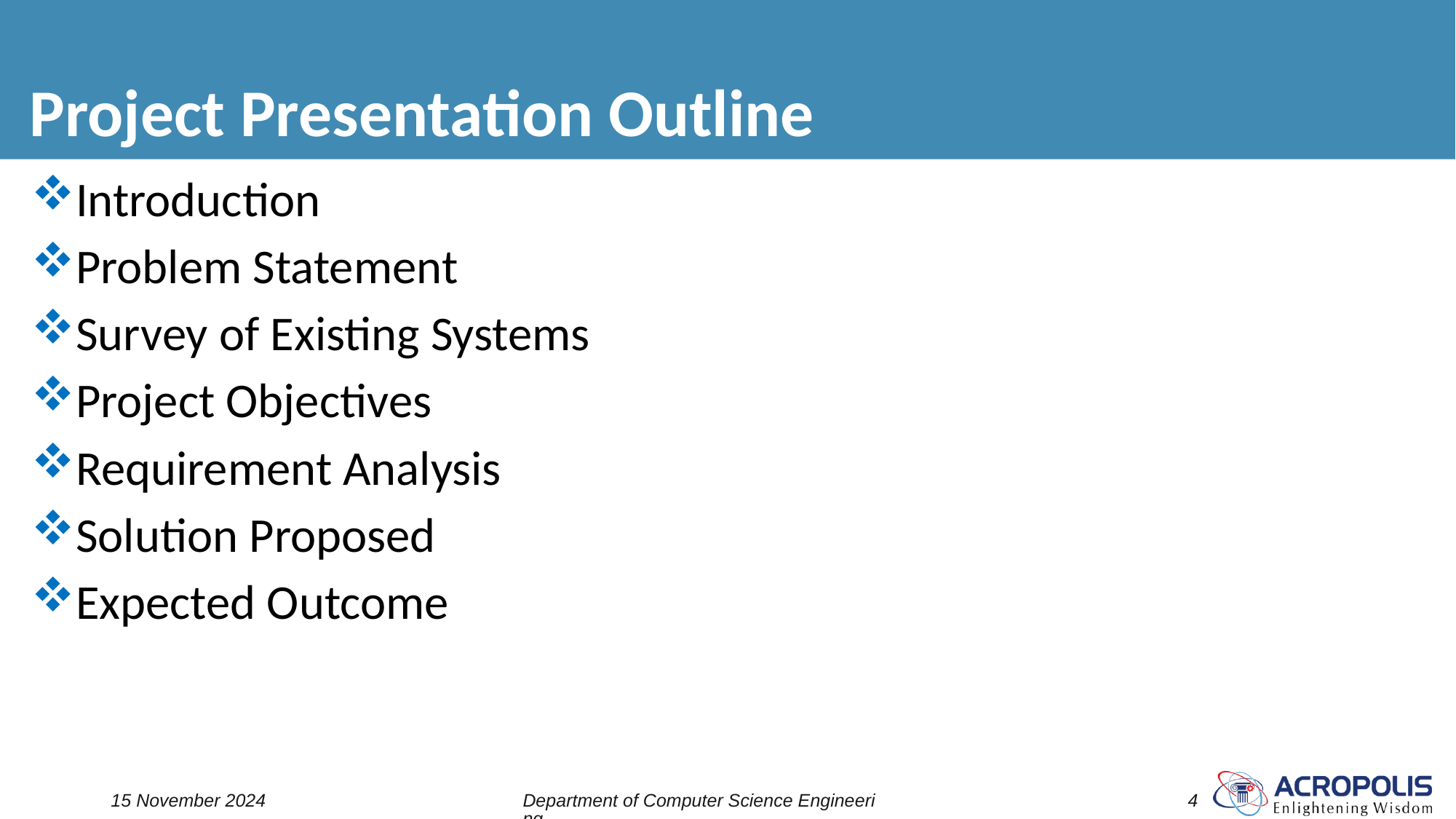

# Project Presentation Outline
Introduction
Problem Statement
Survey of Existing Systems
Project Objectives
Requirement Analysis
Solution Proposed
Expected Outcome
15 November 2024
Department of Computer Science Engineering
4